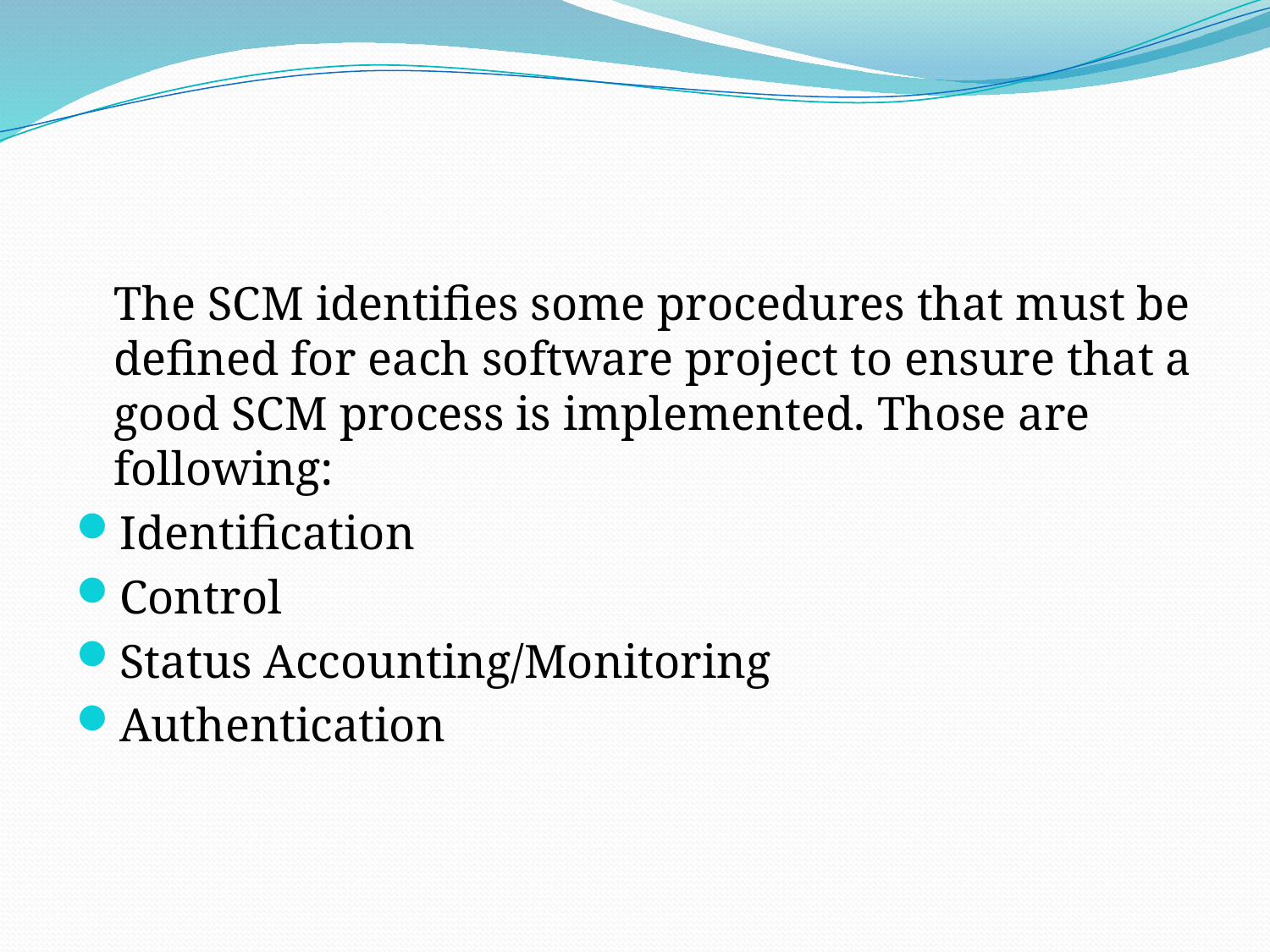

#
	The SCM identifies some procedures that must be defined for each software project to ensure that a good SCM process is implemented. Those are following:
Identification
Control
Status Accounting/Monitoring
Authentication